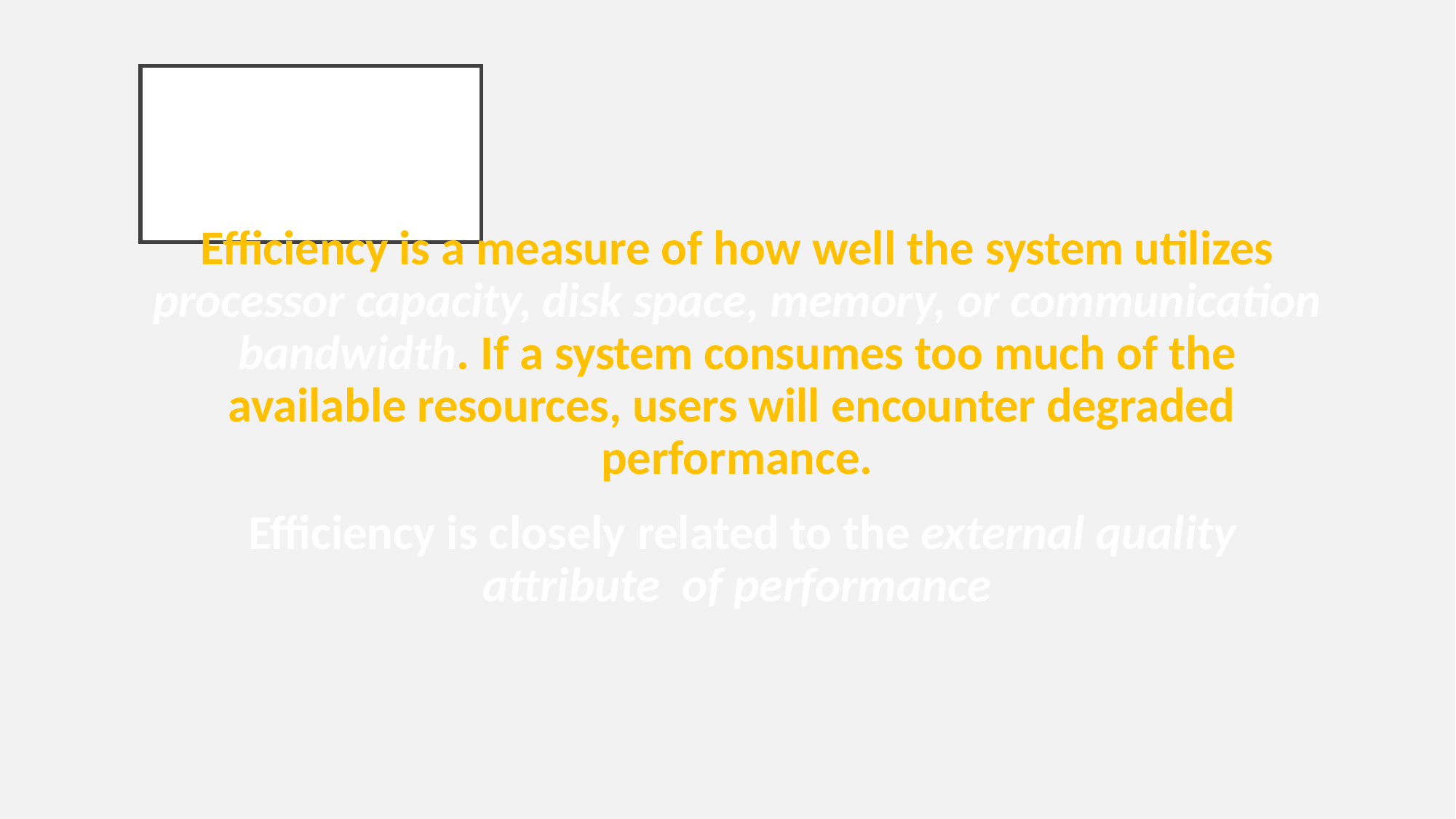

# 1. Efficiency
Efficiency is a measure of how well the system utilizes  processor capacity, disk space, memory, or communication  bandwidth. If a system consumes too much of the  available resources, users will encounter degraded  performance.
Efficiency is closely related to the external quality attribute  of performance